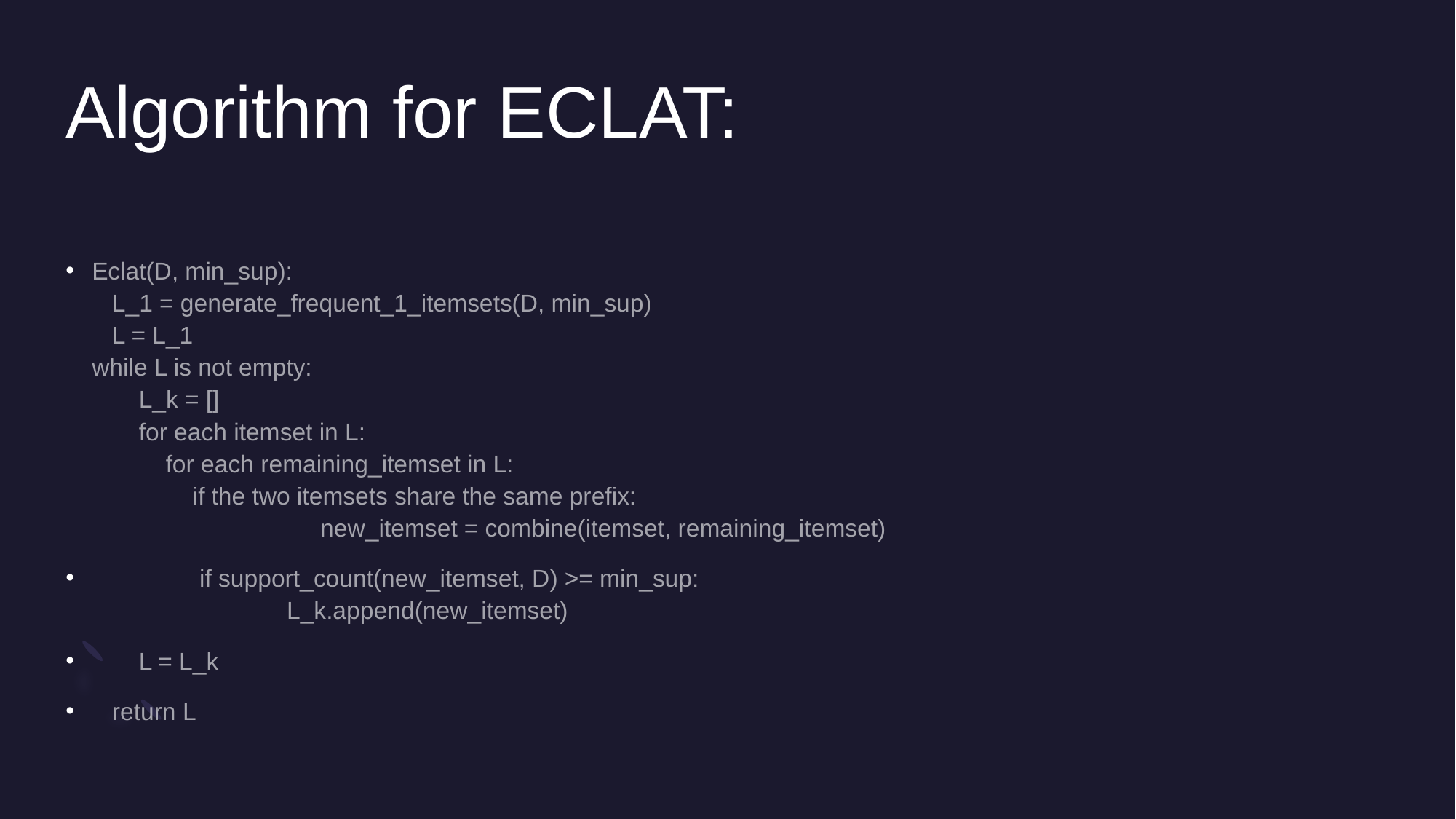

# Algorithm for ECLAT:
Eclat(D, min_sup):
   L_1 = generate_frequent_1_itemsets(D, min_sup)
   L = L_1   
while L is not empty:
       L_k = []
       for each itemset in L:
           for each remaining_itemset in L:
               if the two itemsets share the same prefix:
                                  new_itemset = combine(itemset, remaining_itemset)
                if support_count(new_itemset, D) >= min_sup:
                             L_k.append(new_itemset)
       L = L_k
   return L